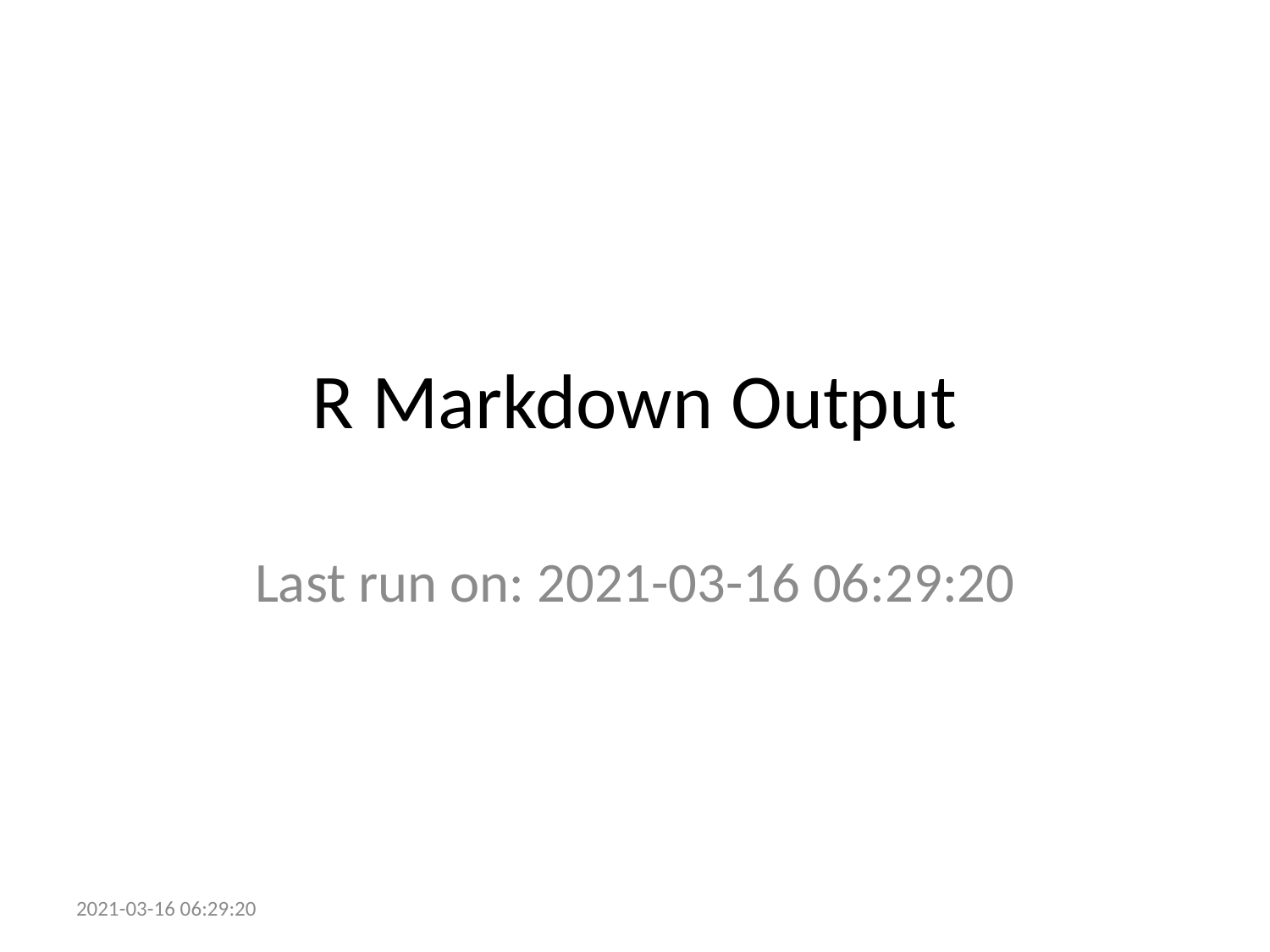

# R Markdown Output
Last run on: 2021-03-16 06:29:20
2021-03-16 06:29:20